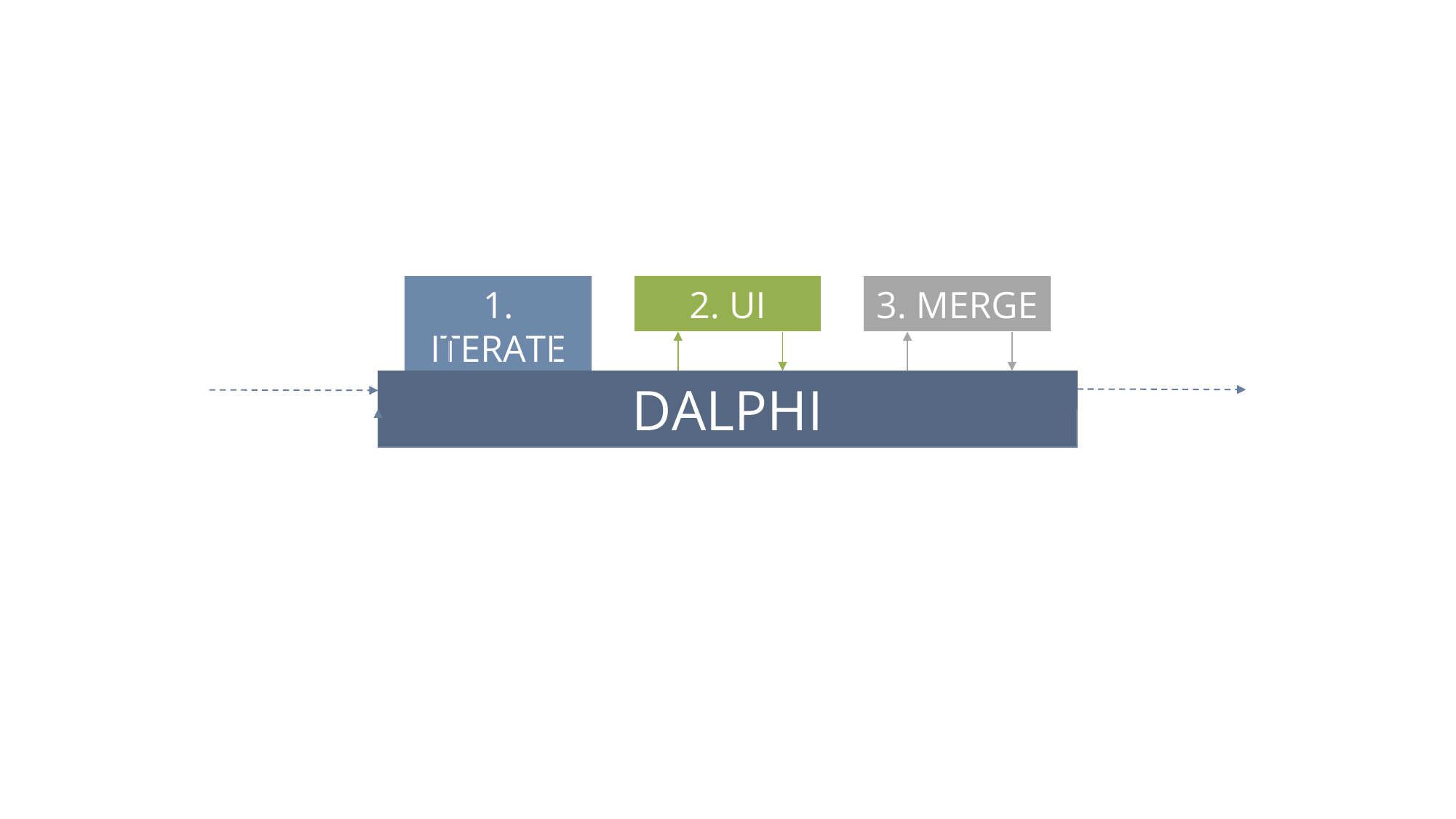

3. Merge
1. Iterate
2. Ui
Dalphi